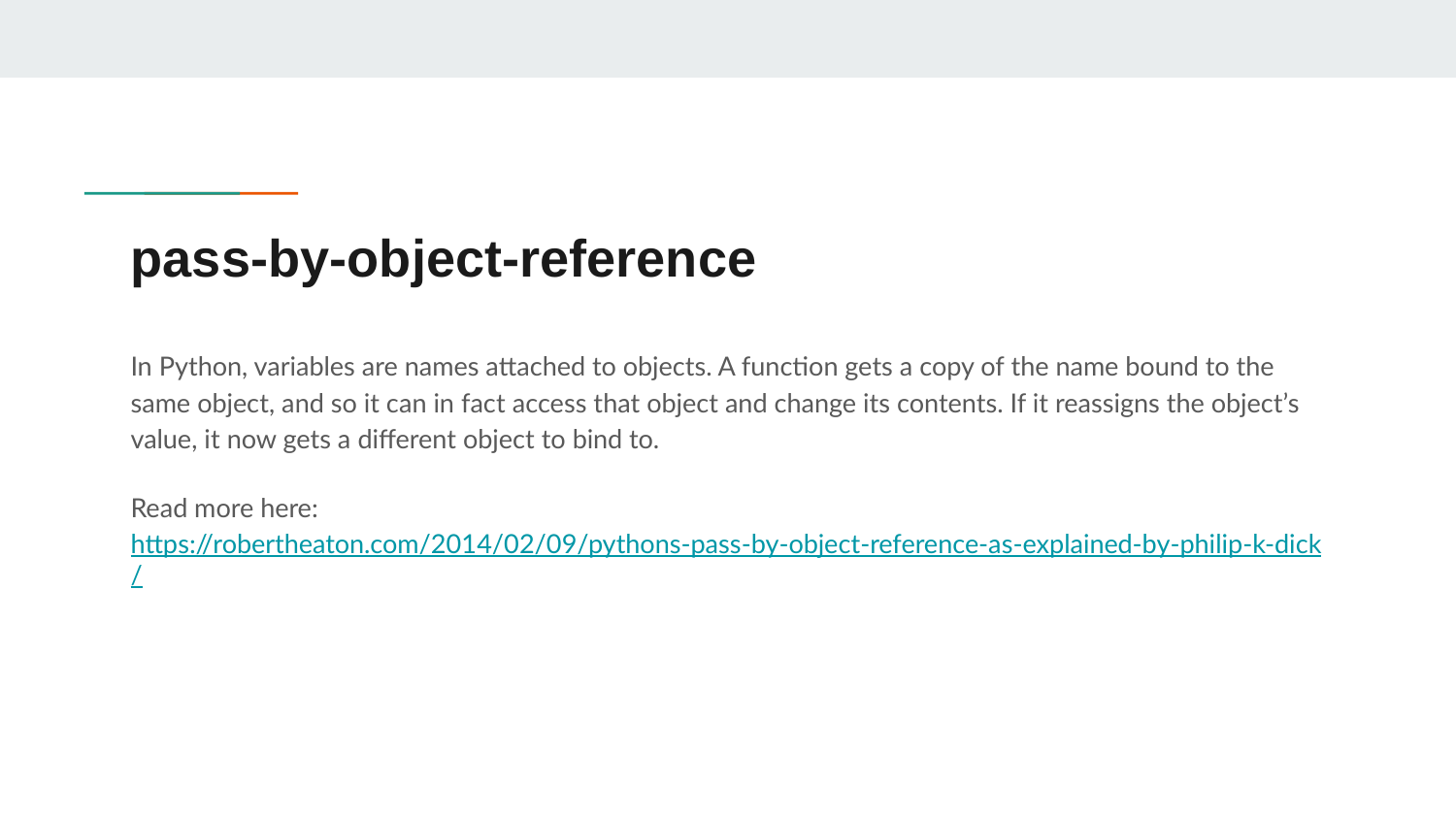

# pass-by-object-reference
In Python, variables are names attached to objects. A function gets a copy of the name bound to the same object, and so it can in fact access that object and change its contents. If it reassigns the object’s value, it now gets a different object to bind to.
Read more here: https://robertheaton.com/2014/02/09/pythons-pass-by-object-reference-as-explained-by-philip-k-dick/